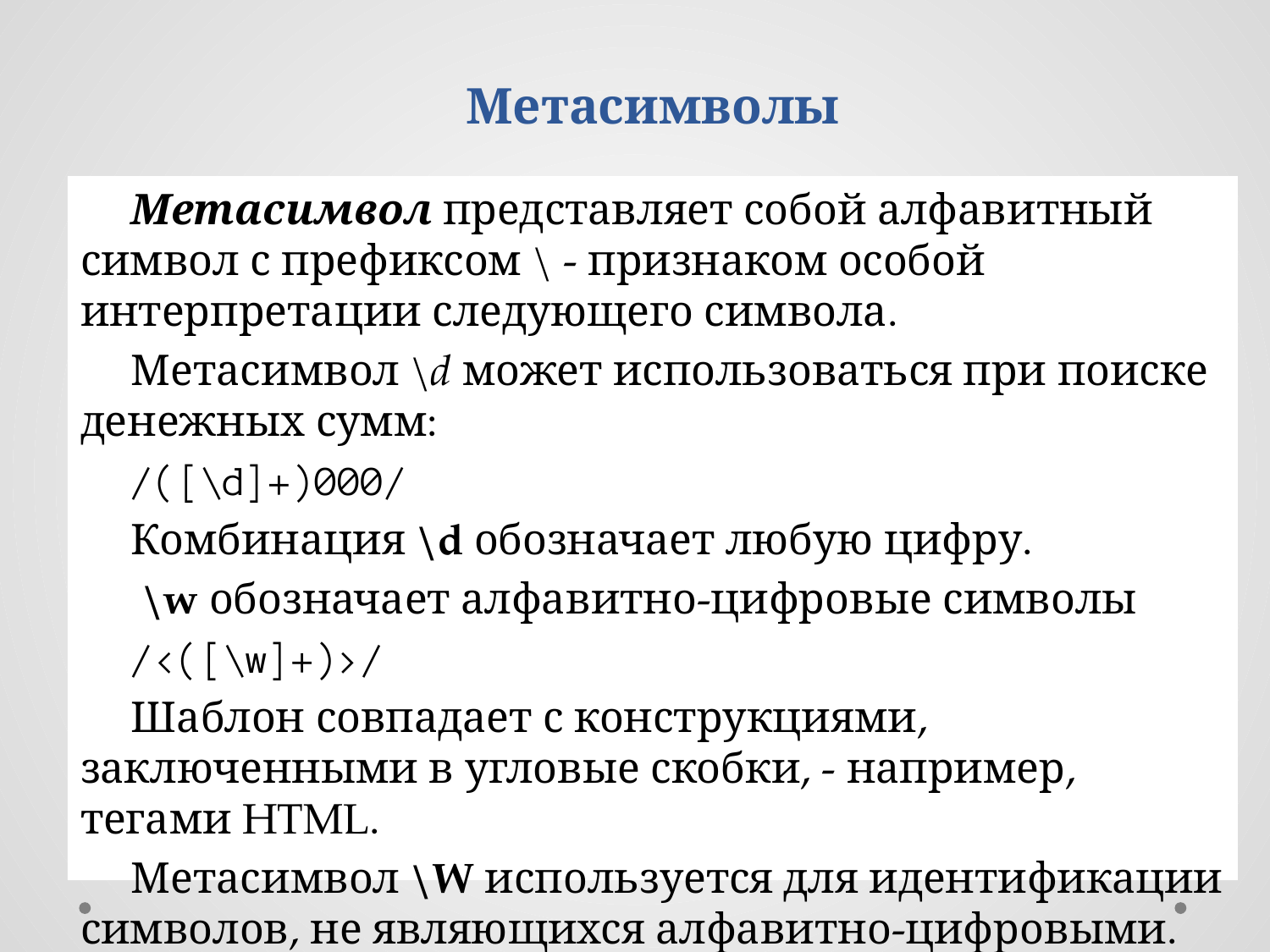

Метасимволы
Метасимвол представляет собой алфавитный символ с префиксом \ - признаком особой интерпретации следующего символа.
Метасимвол \d может использоваться при поиске денежных сумм:
/([\d]+)000/
Комбинация \d обозначает любую цифру.
 \w обозначает алфавитно-цифровые символы
/<([\w]+)>/
Шаблон совпадает с конструкциями, заключенными в угловые скобки, - например, тегами HTML.
Метасимвол \W используется для идентификации символов, не являющихся алфавитно-цифровыми.